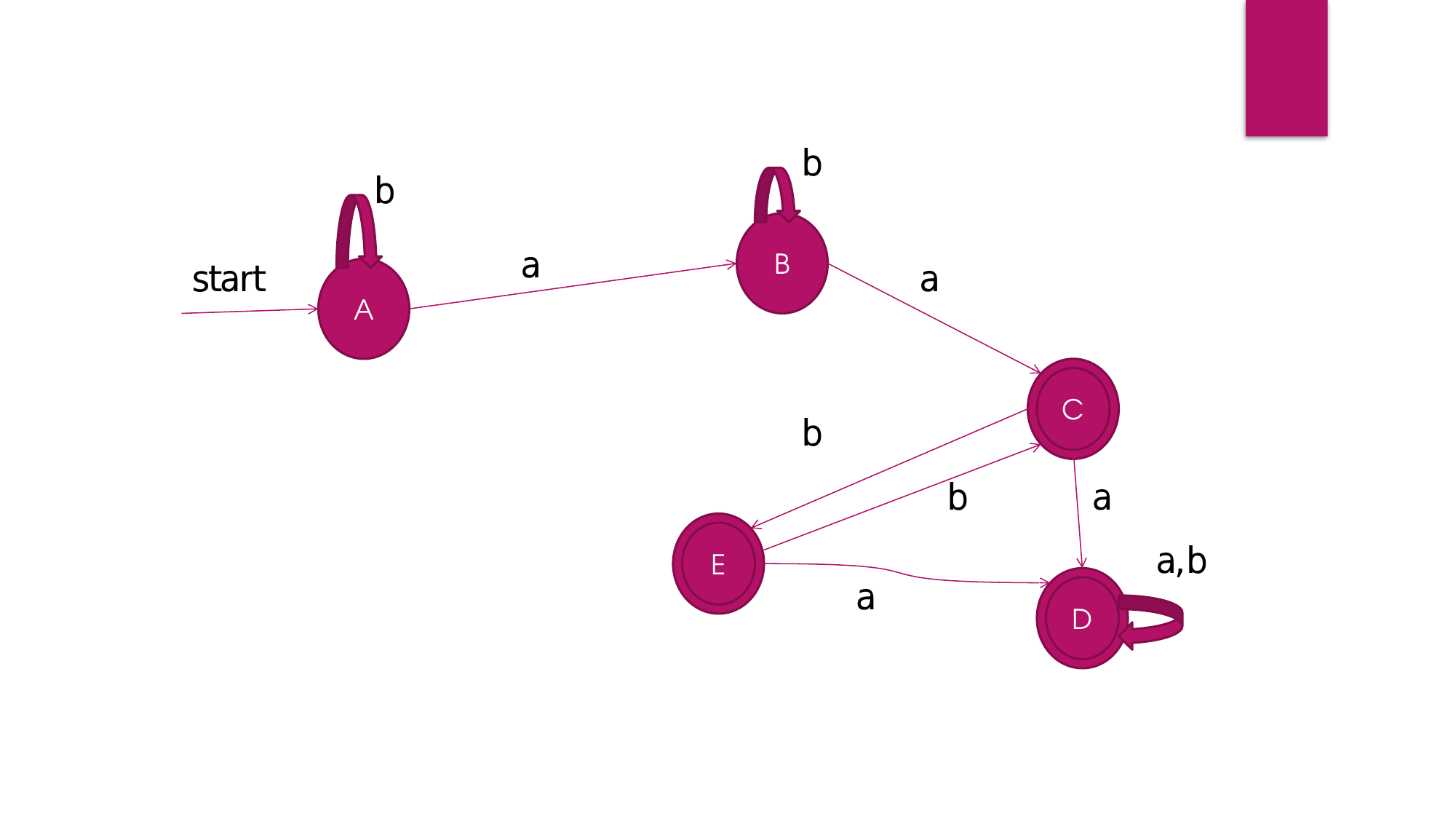

b
b

B
a
start
a
A

C
b
b
a

E
a,b

a
D